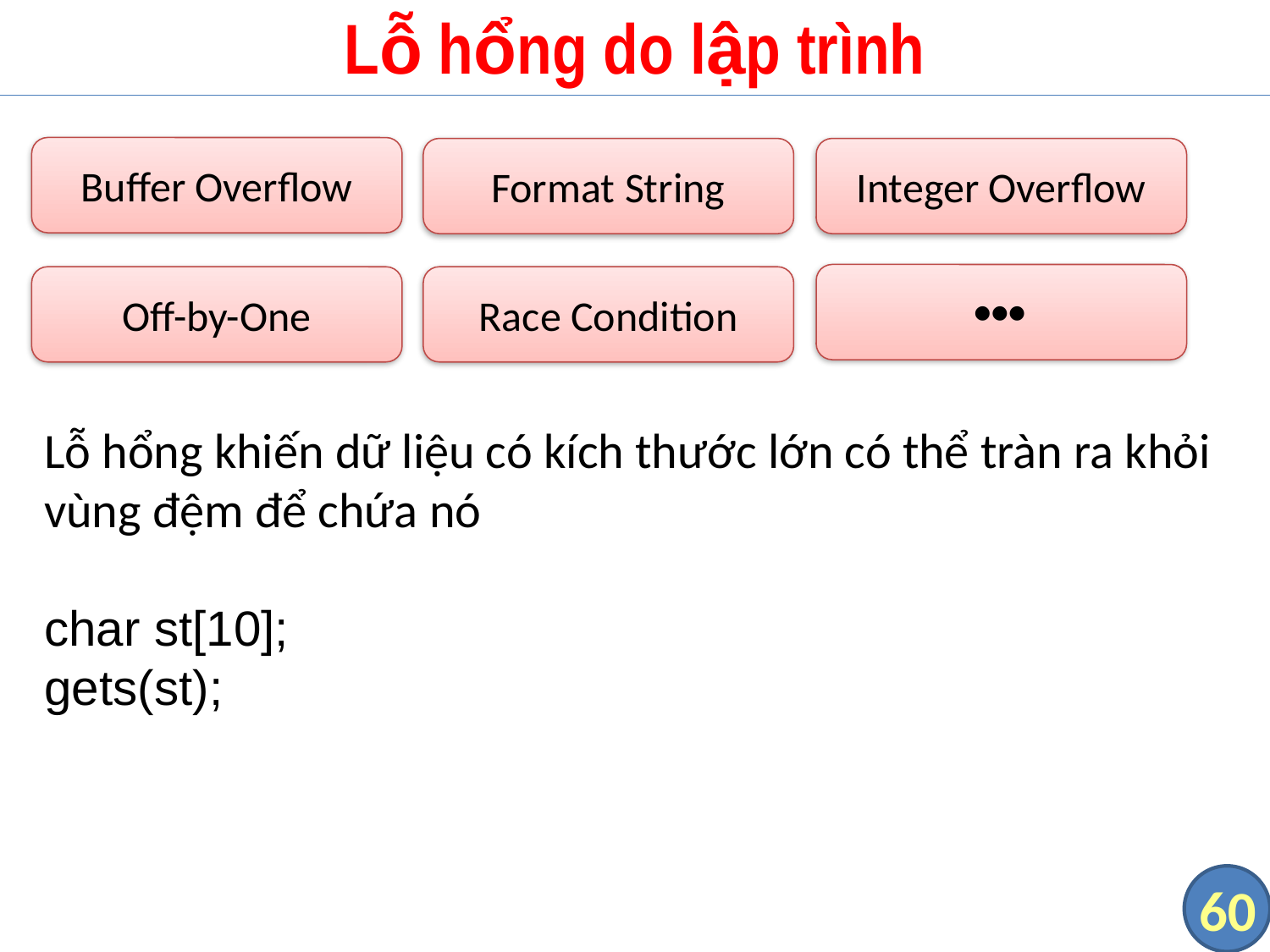

# Lỗ hổng do lập trình
Buffer Overflow
Format String
Integer Overflow
•••
Off-by-One
Race Condition
Lỗ hổng khiến dữ liệu có kích thước lớn có thể tràn ra khỏi vùng đệm để chứa nó

char st[10];
gets(st);
60